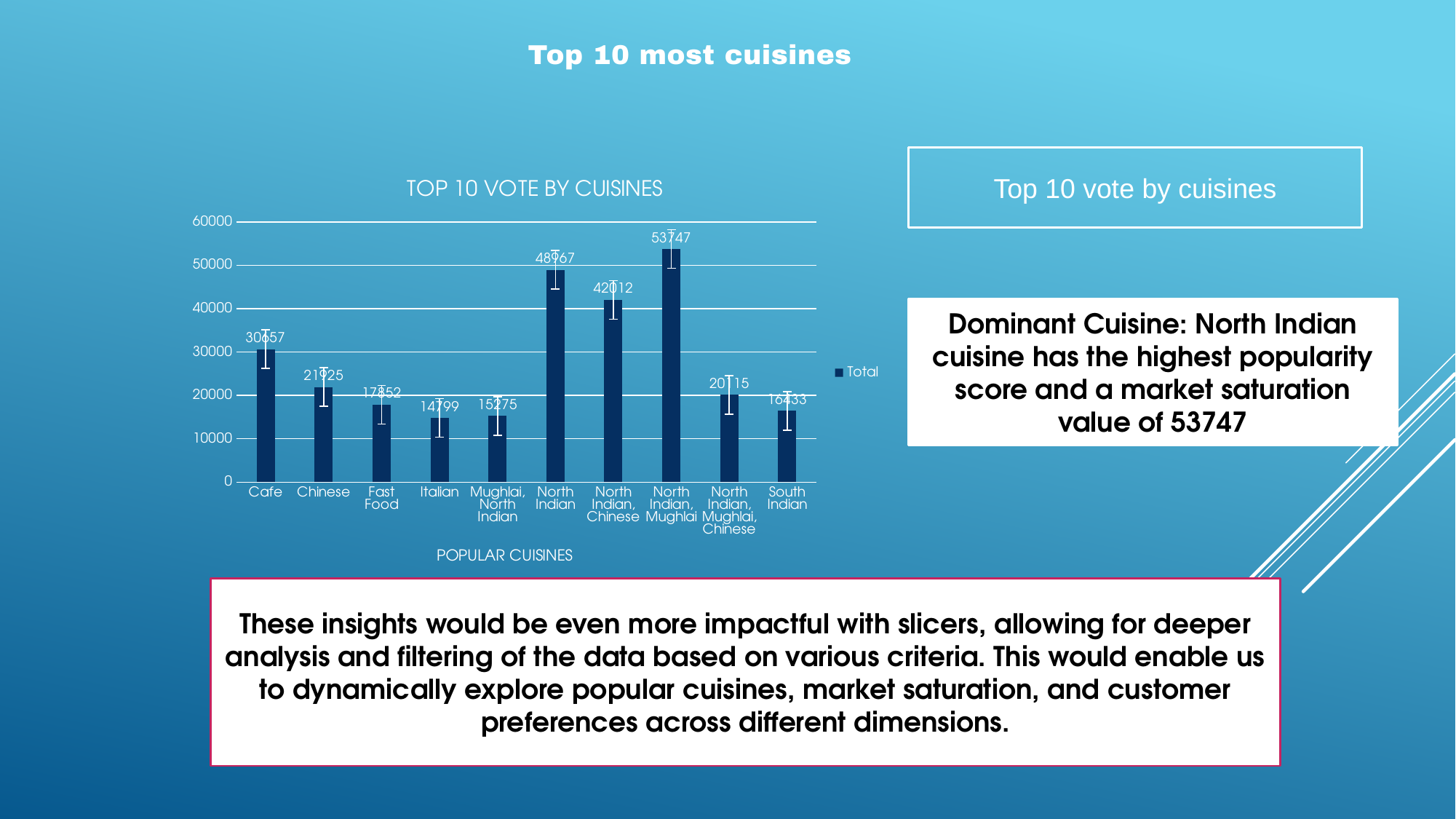

Top 10 most cuisines
Top 10 vote by cuisines

### Chart: TOP 10 VOTE BY CUISINES

| Category | Total |
|---|---|
| Cafe | 30657.0 |
| Chinese | 21925.0 |
| Fast Food | 17852.0 |
| Italian | 14799.0 |
| Mughlai, North Indian | 15275.0 |
| North Indian | 48967.0 |
| North Indian, Chinese | 42012.0 |
| North Indian, Mughlai | 53747.0 |
| North Indian, Mughlai, Chinese | 20115.0 |
| South Indian | 16433.0 |
Dominant Cuisine: North Indian cuisine has the highest popularity score and a market saturation value of 53747
These insights would be even more impactful with slicers, allowing for deeper analysis and filtering of the data based on various criteria. This would enable us to dynamically explore popular cuisines, market saturation, and customer preferences across different dimensions.